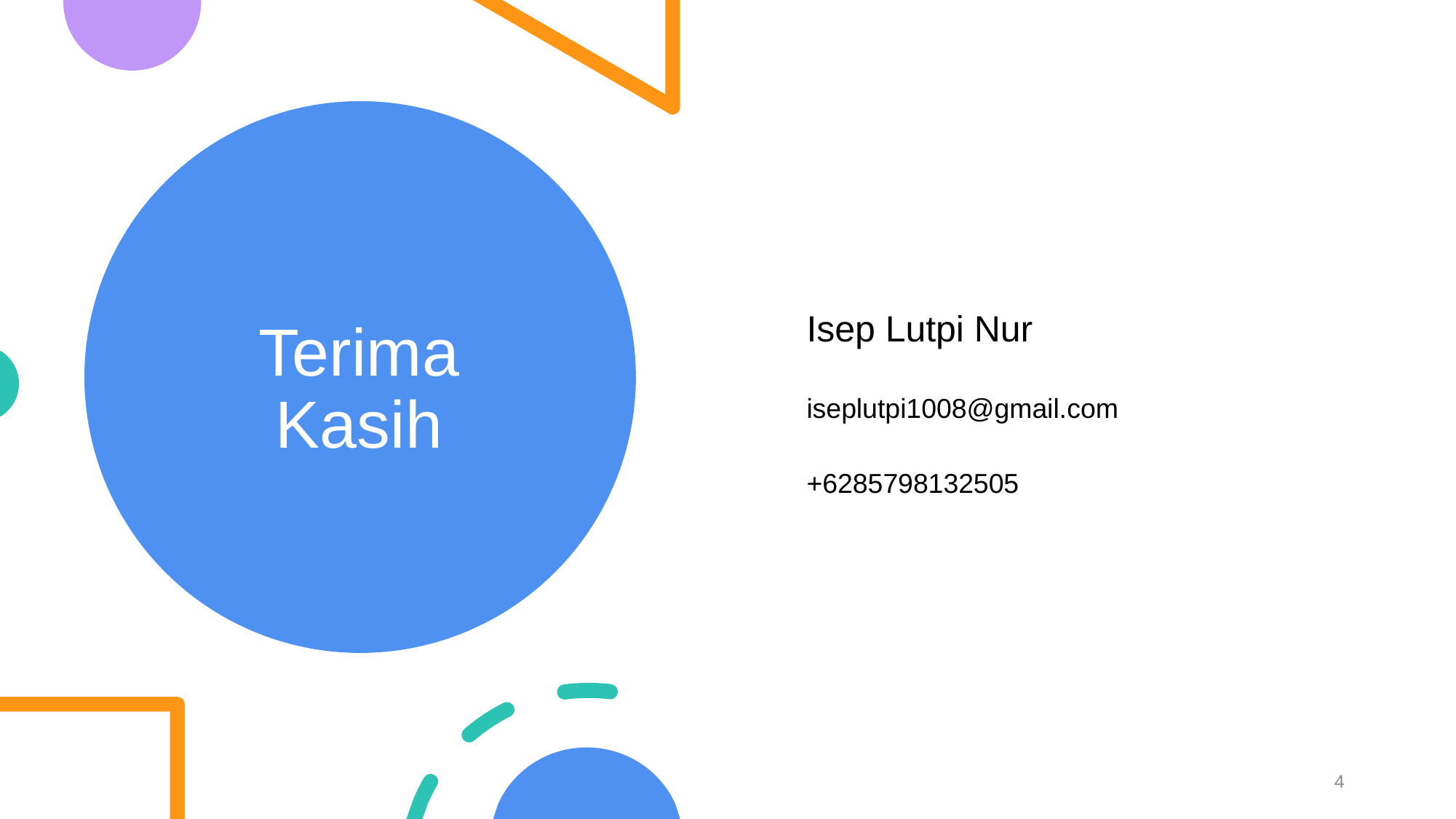

# Terima Kasih
Isep Lutpi Nur
iseplutpi1008@gmail.com
+6285798132505

4